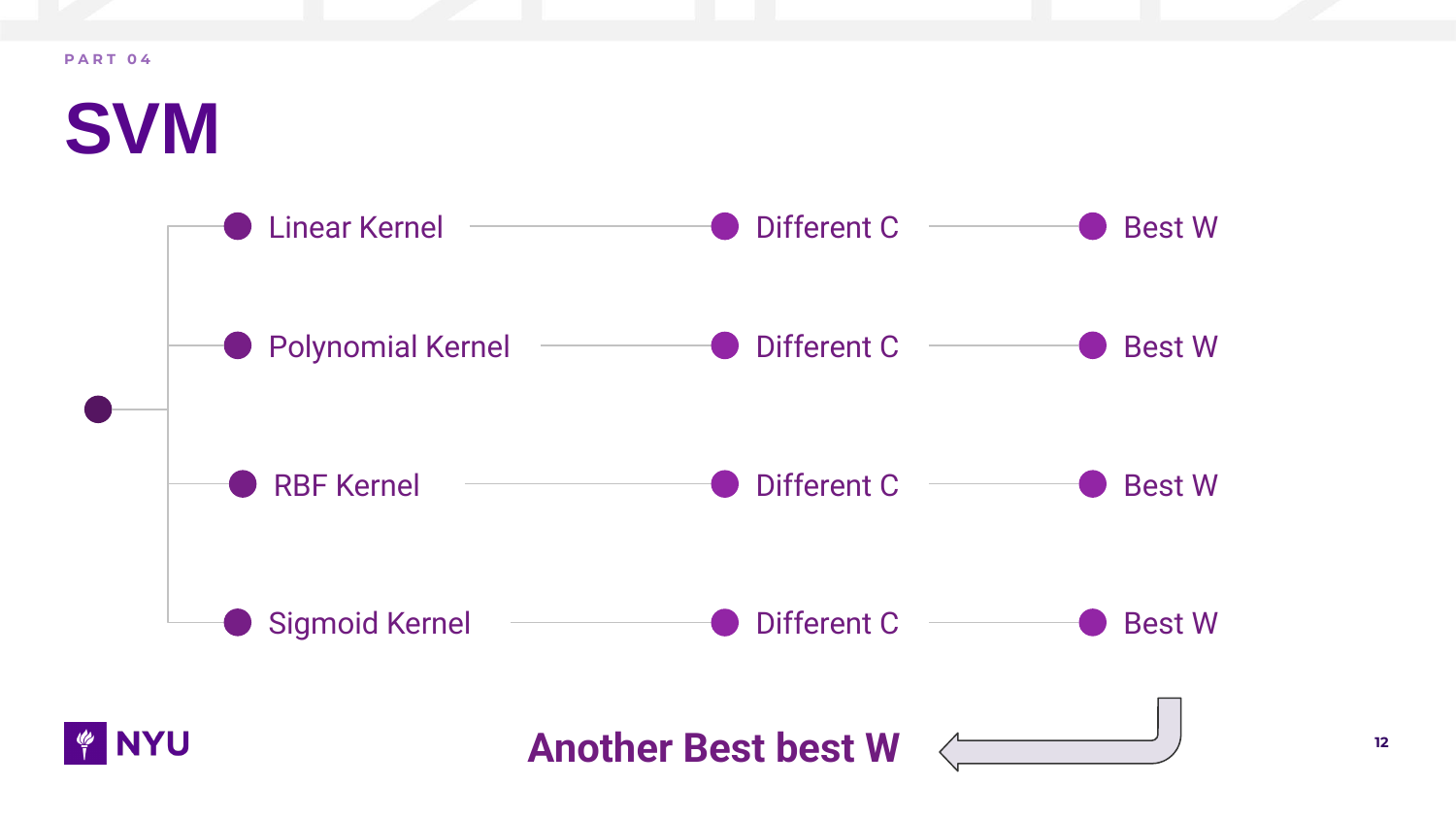

P A R T   0 4
# SVM
Linear Kernel

Best W

Different C

Best W

Polynomial Kernel

Different C

Best W

RBF Kernel

Different C

Sigmoid Kernel

Best W

Different C

Another Best best W